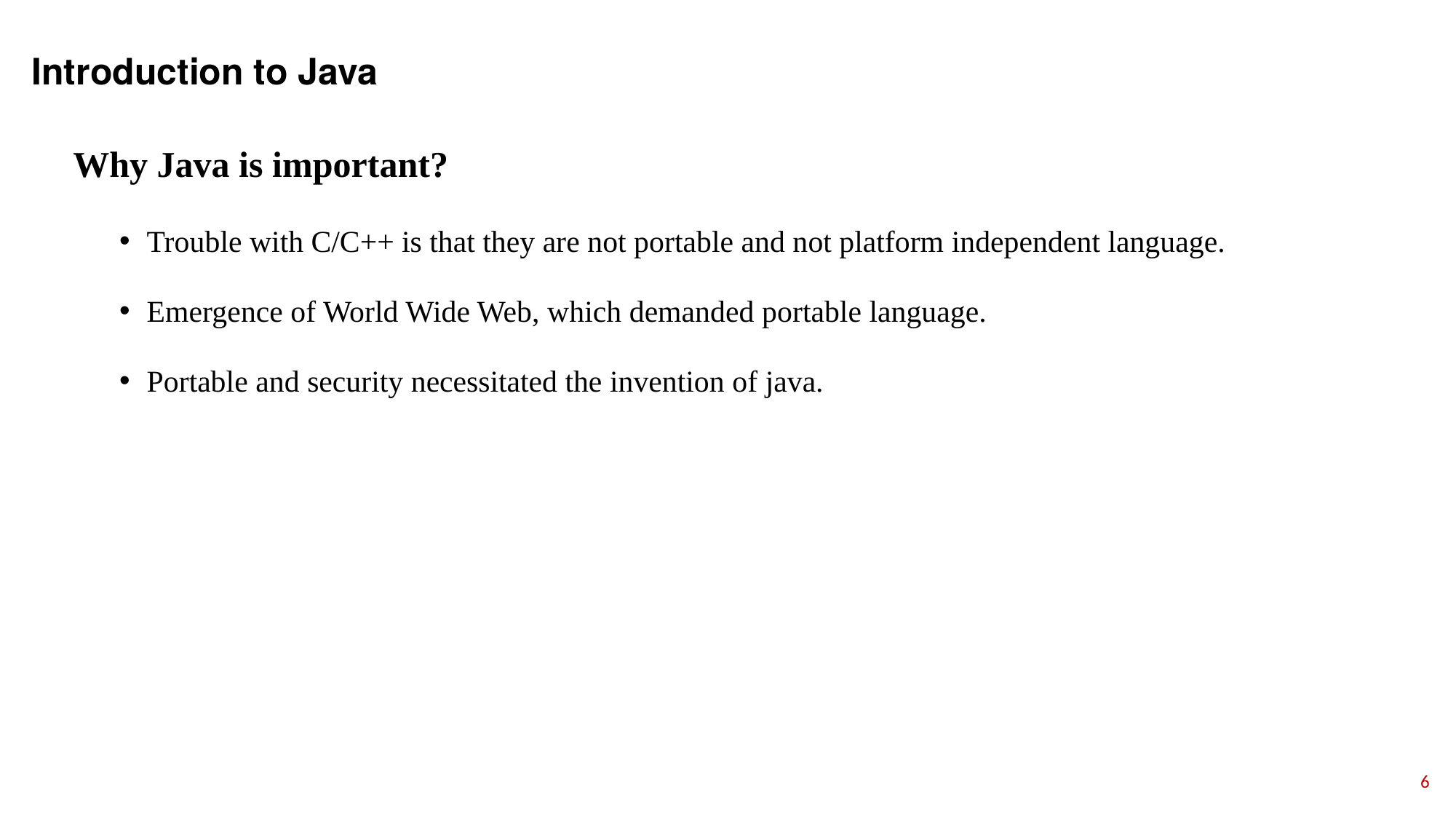

Introduction to Java
Why Java is important?
Trouble with C/C++ is that they are not portable and not platform independent language.
Emergence of World Wide Web, which demanded portable language.
Portable and security necessitated the invention of java.
6